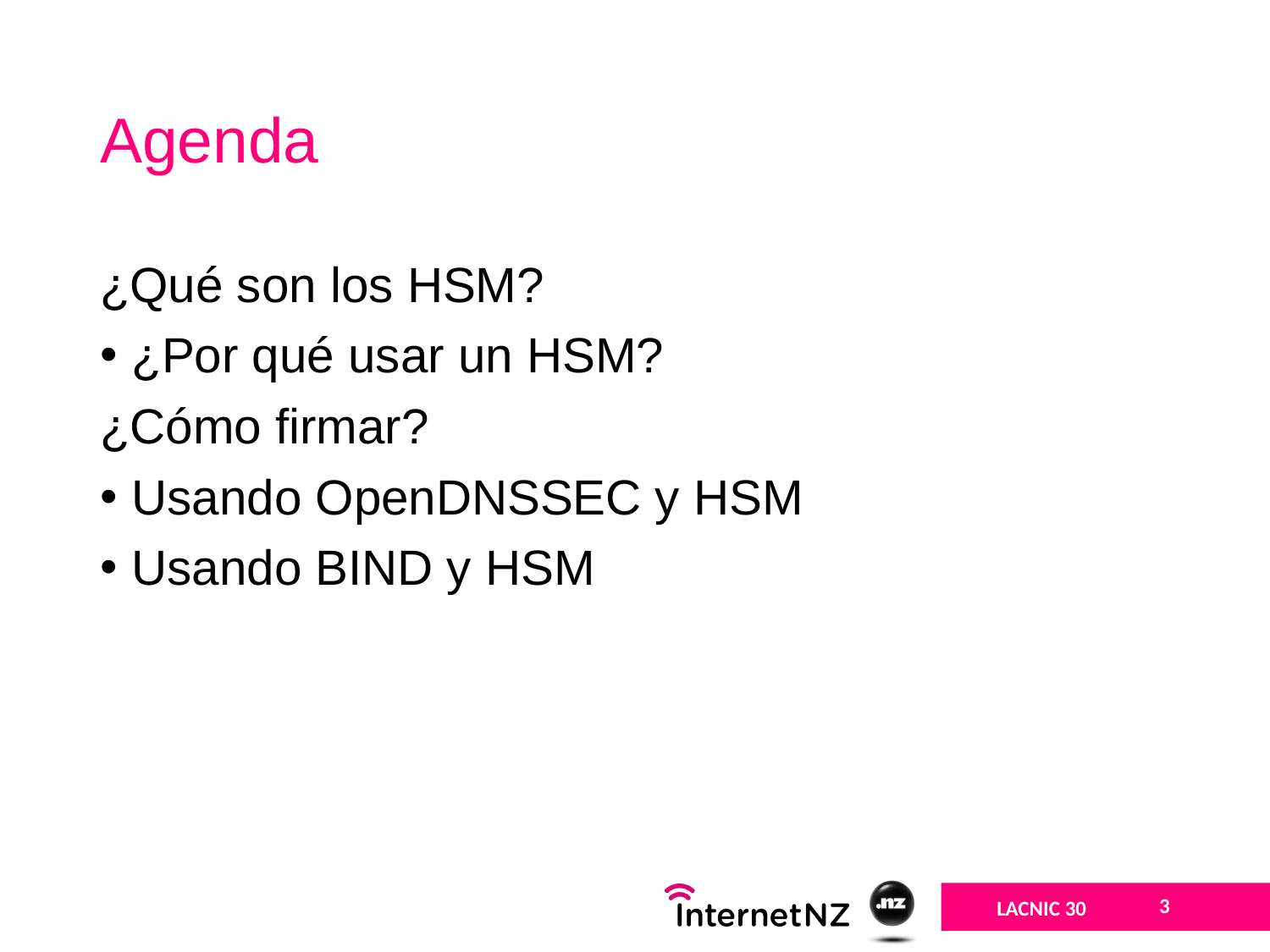

# Agenda
¿Qué son los HSM?
¿Por qué usar un HSM?
¿Cómo firmar?
Usando OpenDNSSEC y HSM
Usando BIND y HSM
3
LACNIC 30